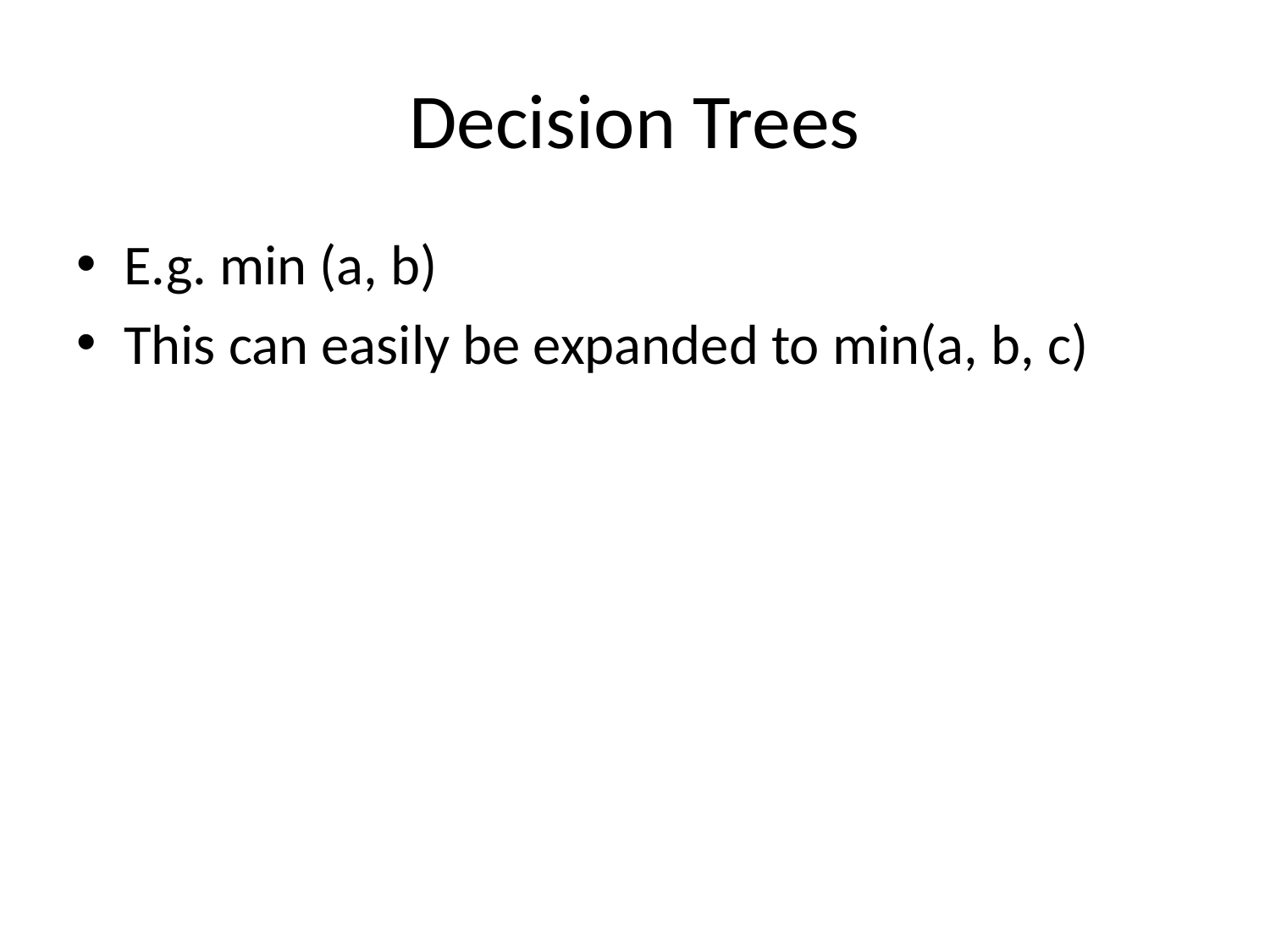

# Decision Trees
E.g. min (a, b)
This can easily be expanded to min(a, b, c)